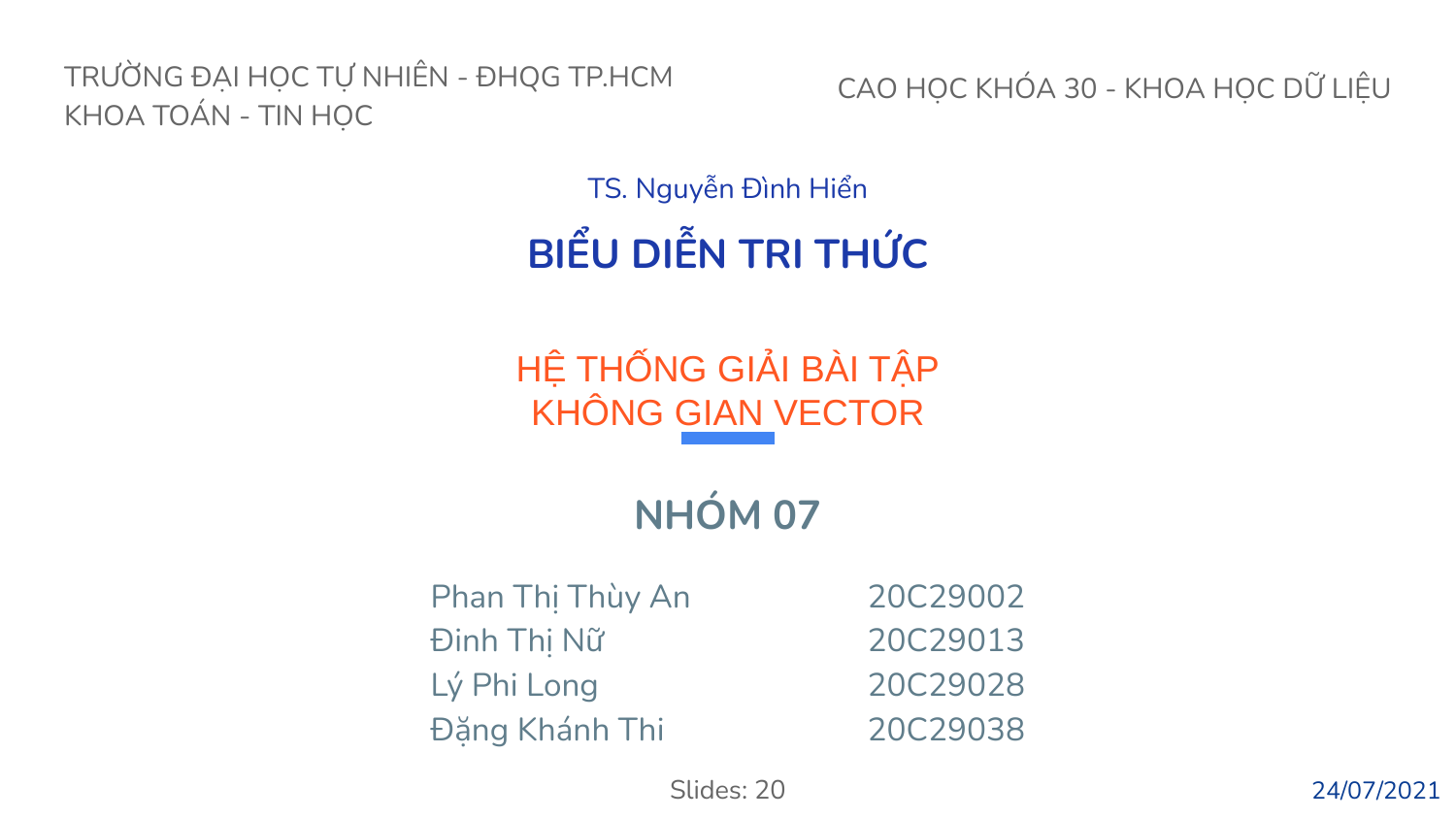

TRƯỜNG ĐẠI HỌC TỰ NHIÊN - ĐHQG TP.HCM
KHOA TOÁN - TIN HỌC
CAO HỌC KHÓA 30 - KHOA HỌC DỮ LIỆU
TS. Nguyễn Đình Hiển
BIỂU DIỄN TRI THỨC
# HỆ THỐNG GIẢI BÀI TẬP KHÔNG GIAN VECTOR
NHÓM 07
Phan Thị Thùy An 		20C29002
Đinh Thị Nữ		20C29013
Lý Phi Long		20C29028
Đặng Khánh Thi		20C29038
24/07/2021
Slides: 20